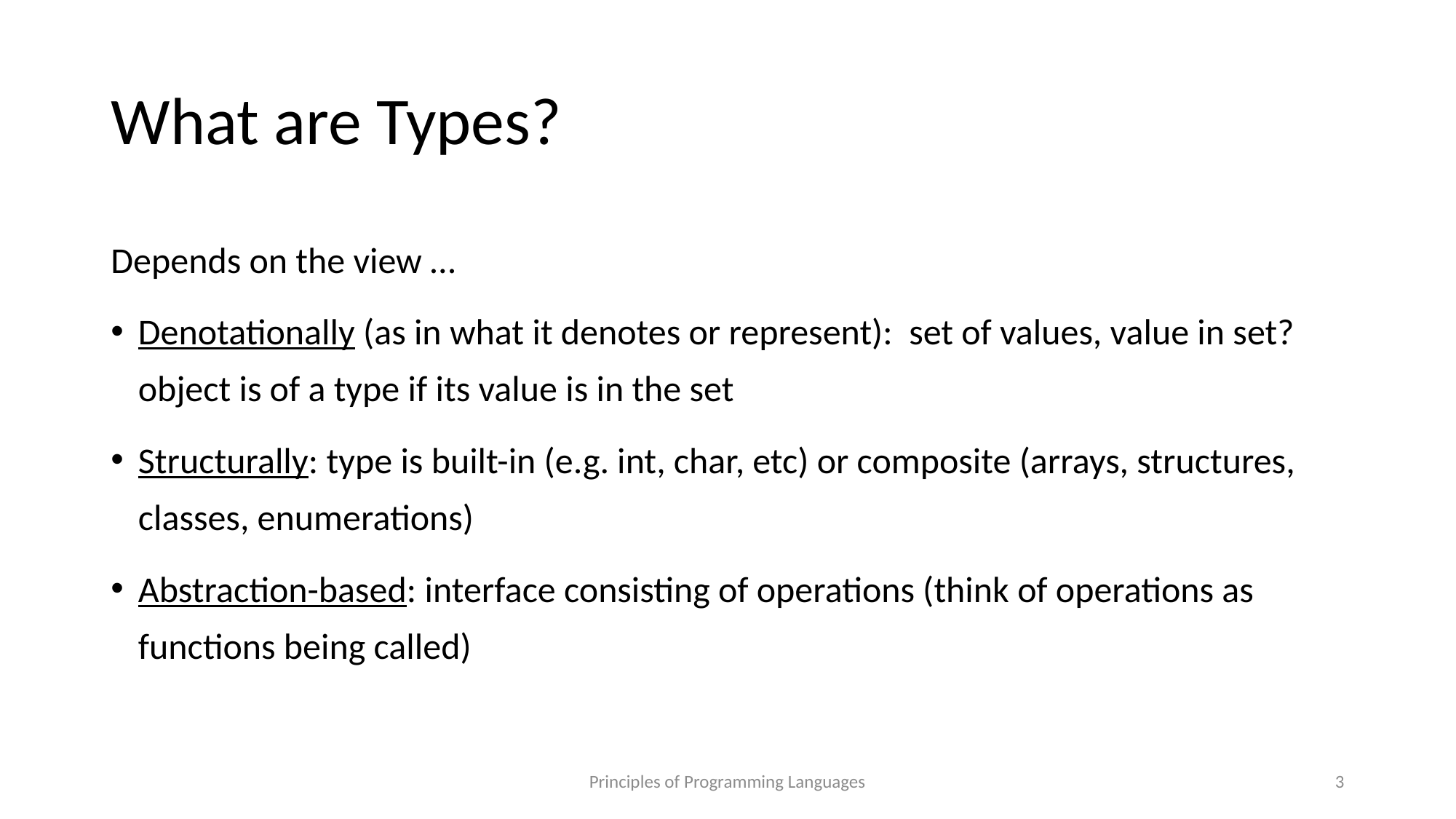

# What are Types?
Depends on the view …
Denotationally (as in what it denotes or represent):  set of values, value in set? object is of a type if its value is in the set
Structurally: type is built-in (e.g. int, char, etc) or composite (arrays, structures, classes, enumerations)
Abstraction-based: interface consisting of operations (think of operations as functions being called)
Principles of Programming Languages
3